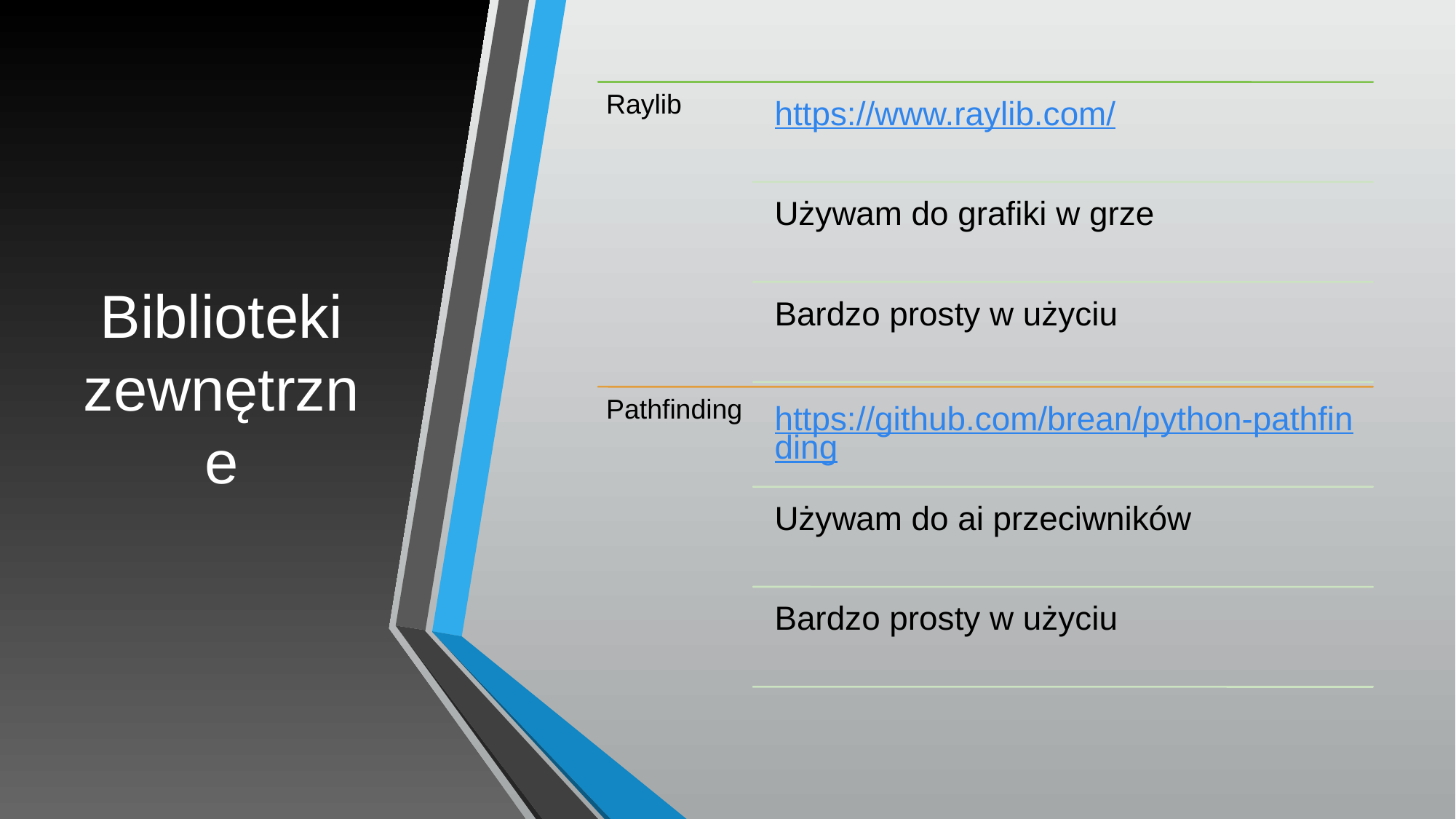

# Biblioteki zewnętrzne
Raylib
https://www.raylib.com/
Używam do grafiki w grze
Bardzo prosty w użyciu
Pathfinding
https://github.com/brean/python-pathfinding
Używam do ai przeciwników
Bardzo prosty w użyciu